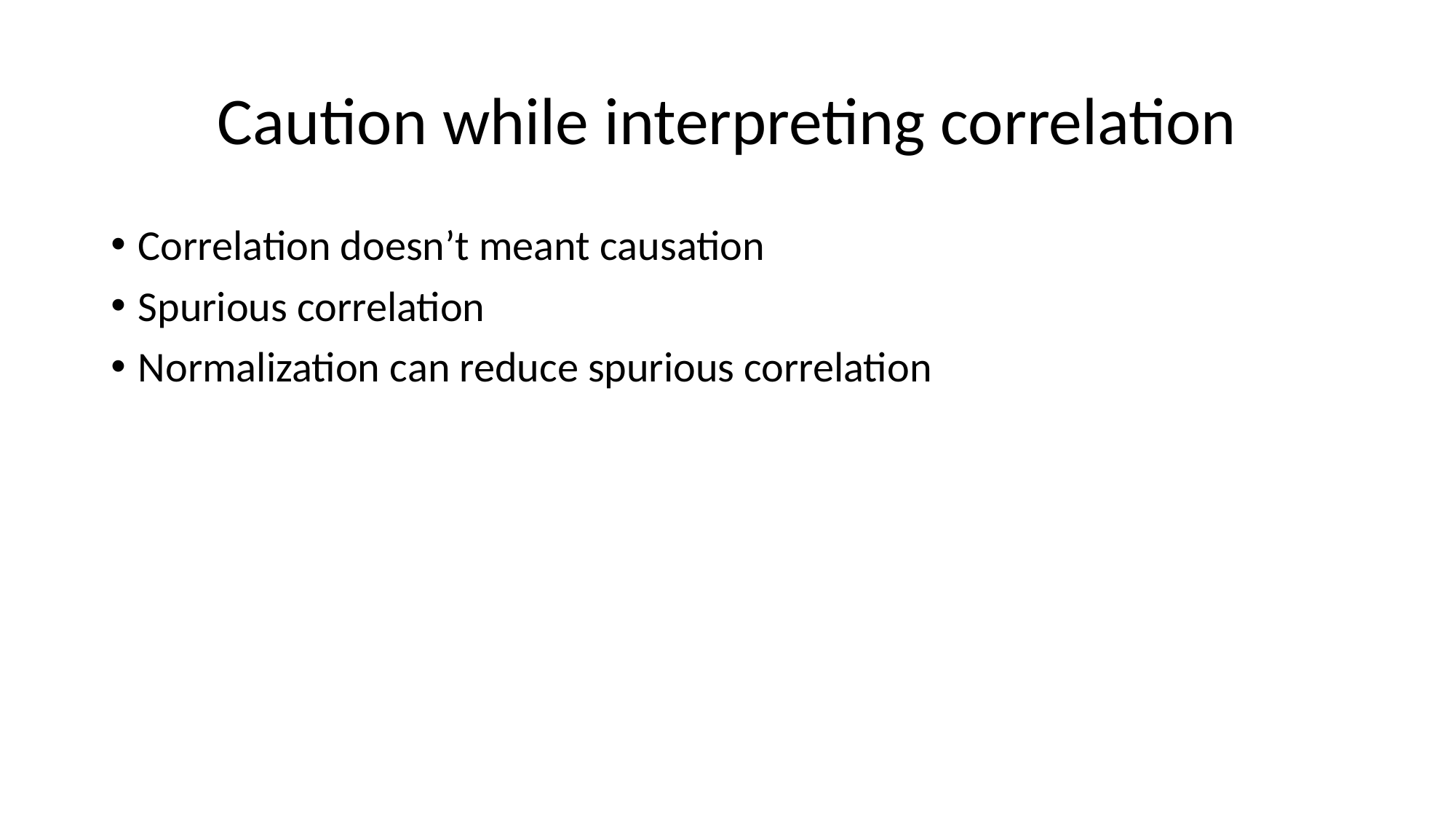

# Caution while interpreting correlation
Correlation doesn’t meant causation
Spurious correlation
Normalization can reduce spurious correlation